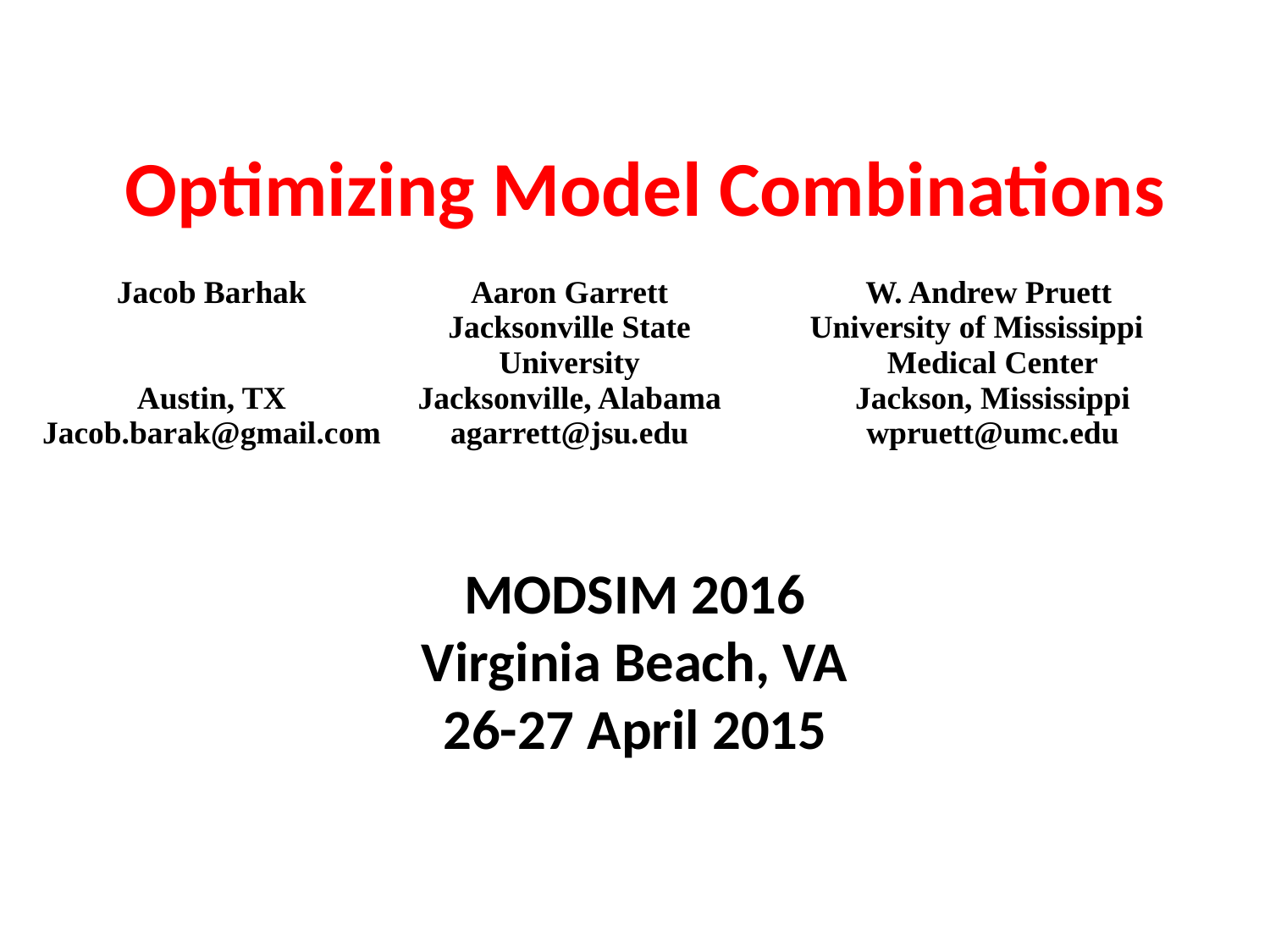

# Optimizing Model Combinations
| Jacob Barhak | Aaron Garrett | W. Andrew Pruett |
| --- | --- | --- |
|  | Jacksonville State University | University of Mississippi Medical Center |
| Austin, TX | Jacksonville, Alabama | Jackson, Mississippi |
| Jacob.barak@gmail.com | agarrett@jsu.edu | wpruett@umc.edu |

MODSIM 2016
Virginia Beach, VA
26-27 April 2015